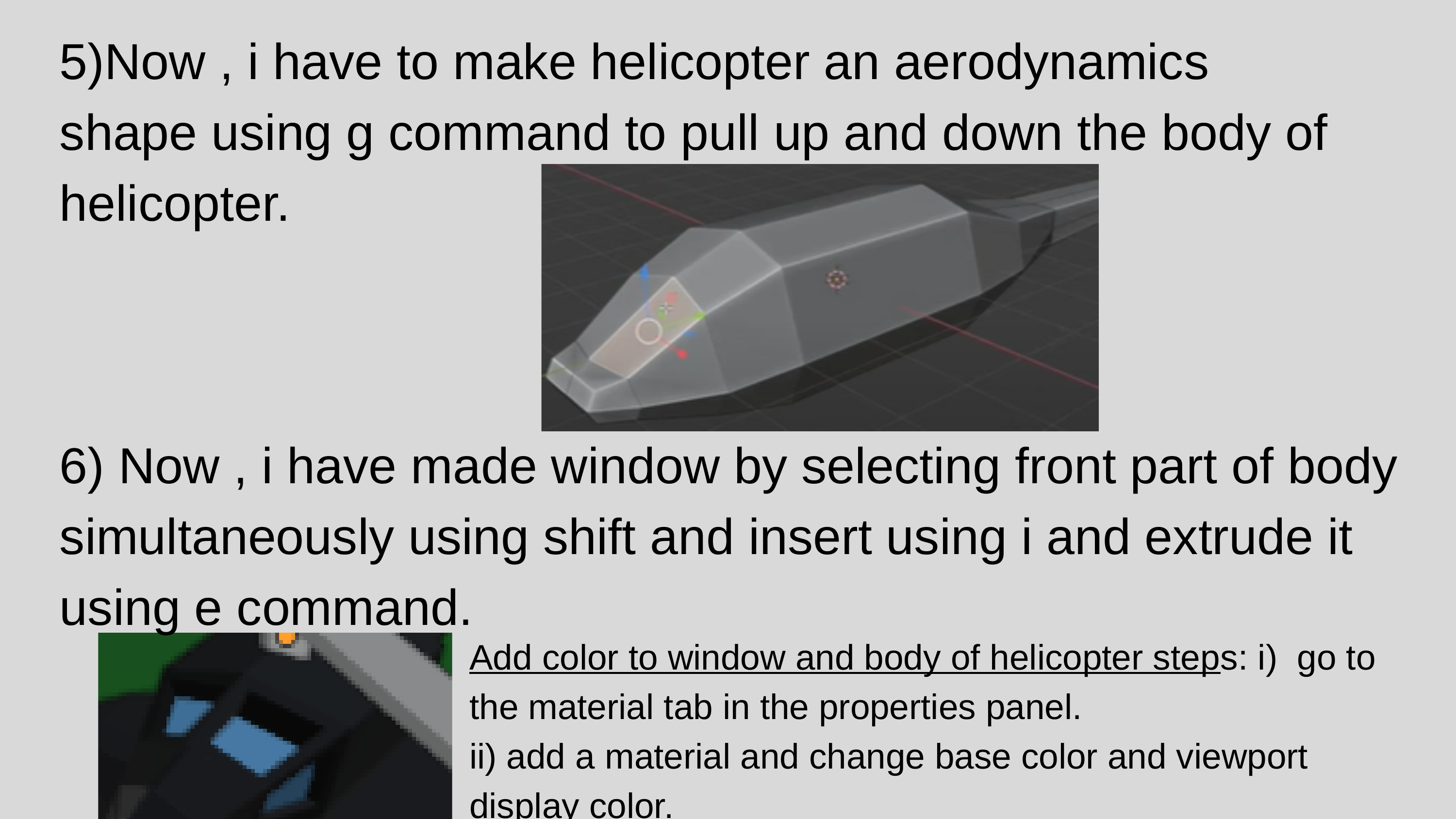

5)Now , i have to make helicopter an aerodynamics shape using g command to pull up and down the body of helicopter.

6) Now , i have made window by selecting front part of body simultaneously using shift and insert using i and extrude it using e command.
Add color to window and body of helicopter steps: i)  go to the material tab in the properties panel.
ii) add a material and change base color and viewport display color.